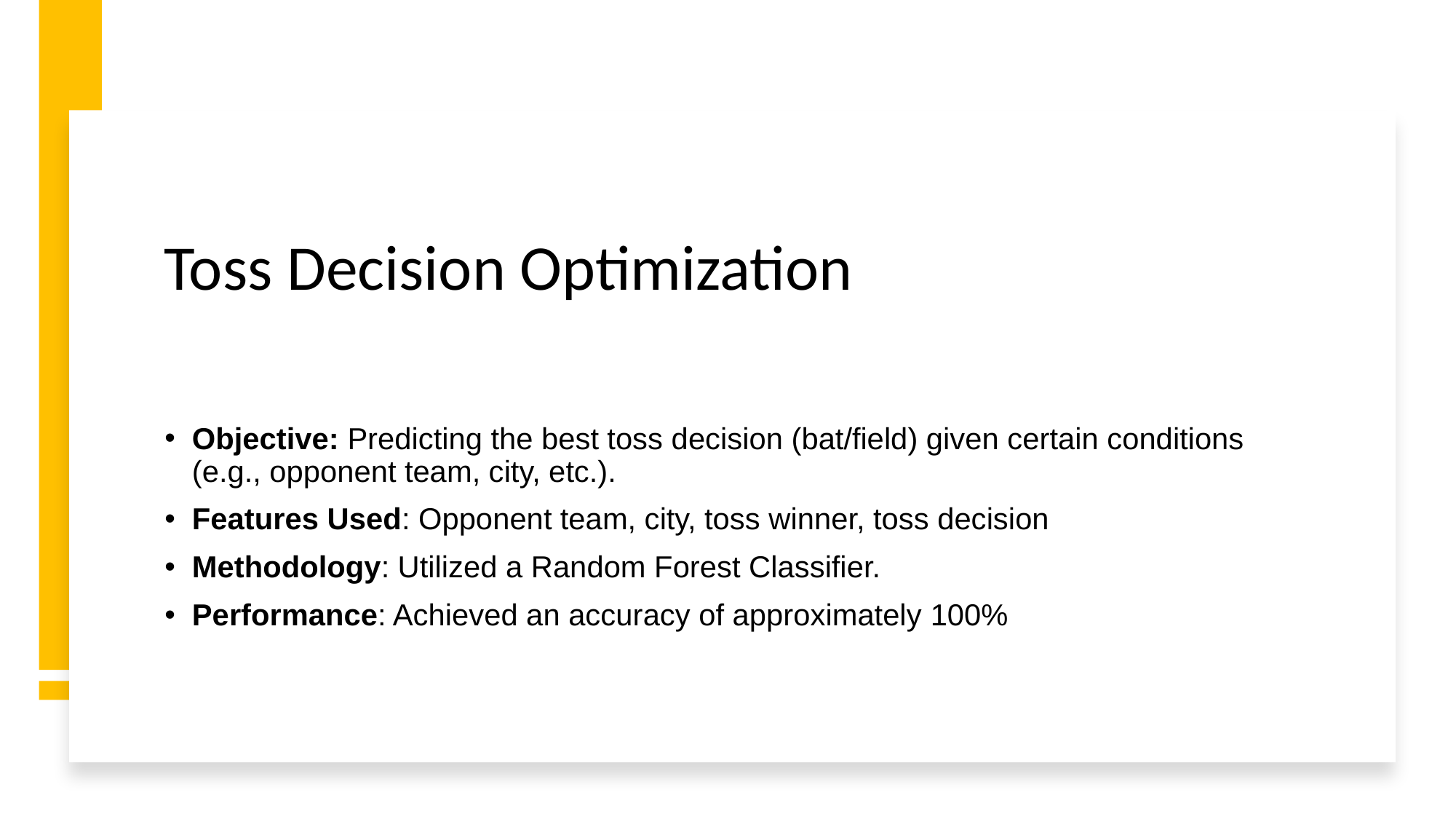

# Toss Decision Optimization

Objective: Predicting the best toss decision (bat/field) given certain conditions (e.g., opponent team, city, etc.).
Features Used: Opponent team, city, toss winner, toss decision
Methodology: Utilized a Random Forest Classifier.
Performance: Achieved an accuracy of approximately 100%